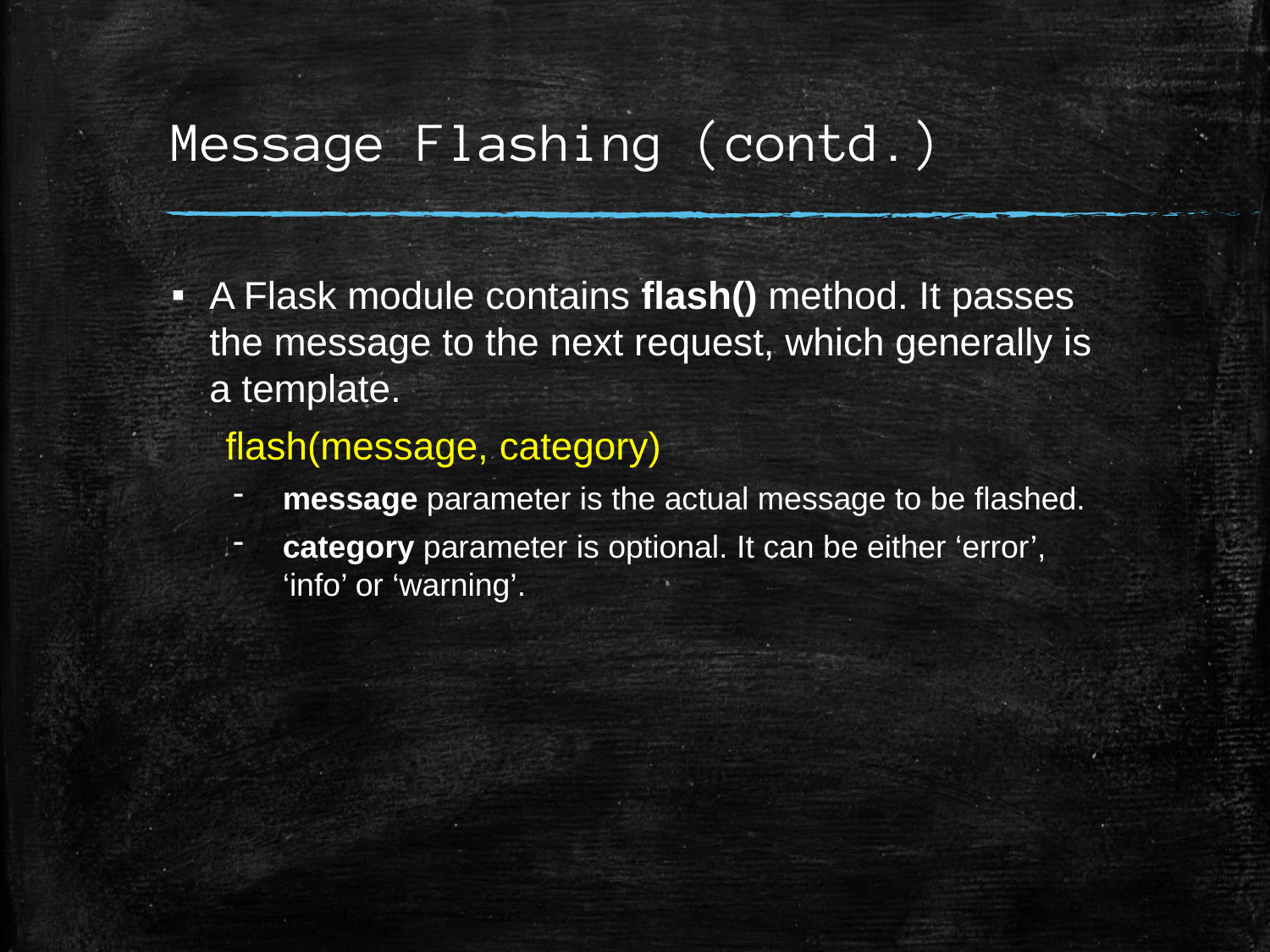

# Message Flashing (contd.)
A Flask module contains flash() method. It passes the message to the next request, which generally is a template.
     flash(message, category)
message parameter is the actual message to be flashed.
category parameter is optional. It can be either ‘error’, ‘info’ or ‘warning’.